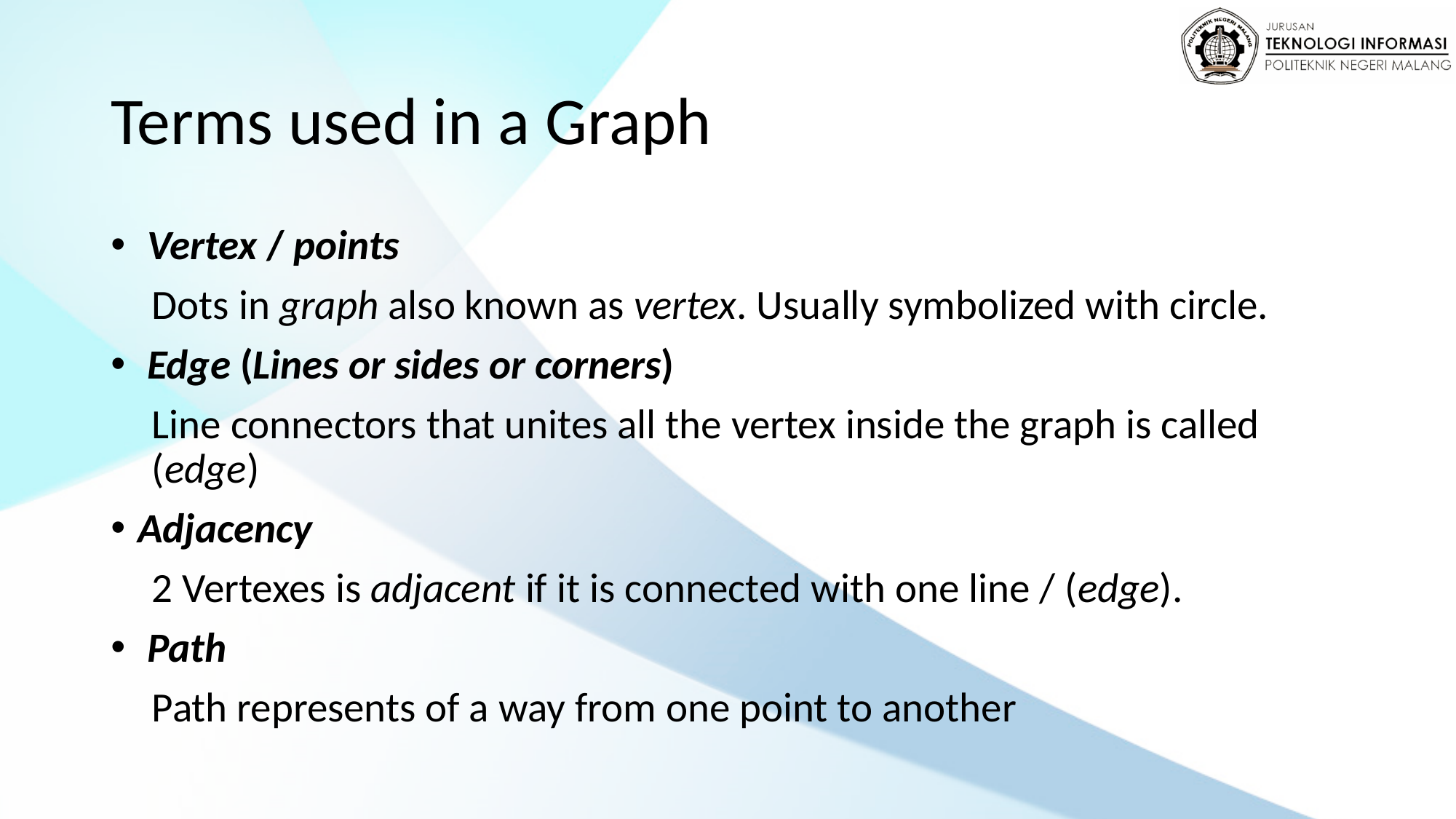

# Terms used in a Graph
 Vertex / points
Dots in graph also known as vertex. Usually symbolized with circle.
 Edge (Lines or sides or corners)
Line connectors that unites all the vertex inside the graph is called (edge)
Adjacency
2 Vertexes is adjacent if it is connected with one line / (edge).
 Path
Path represents of a way from one point to another